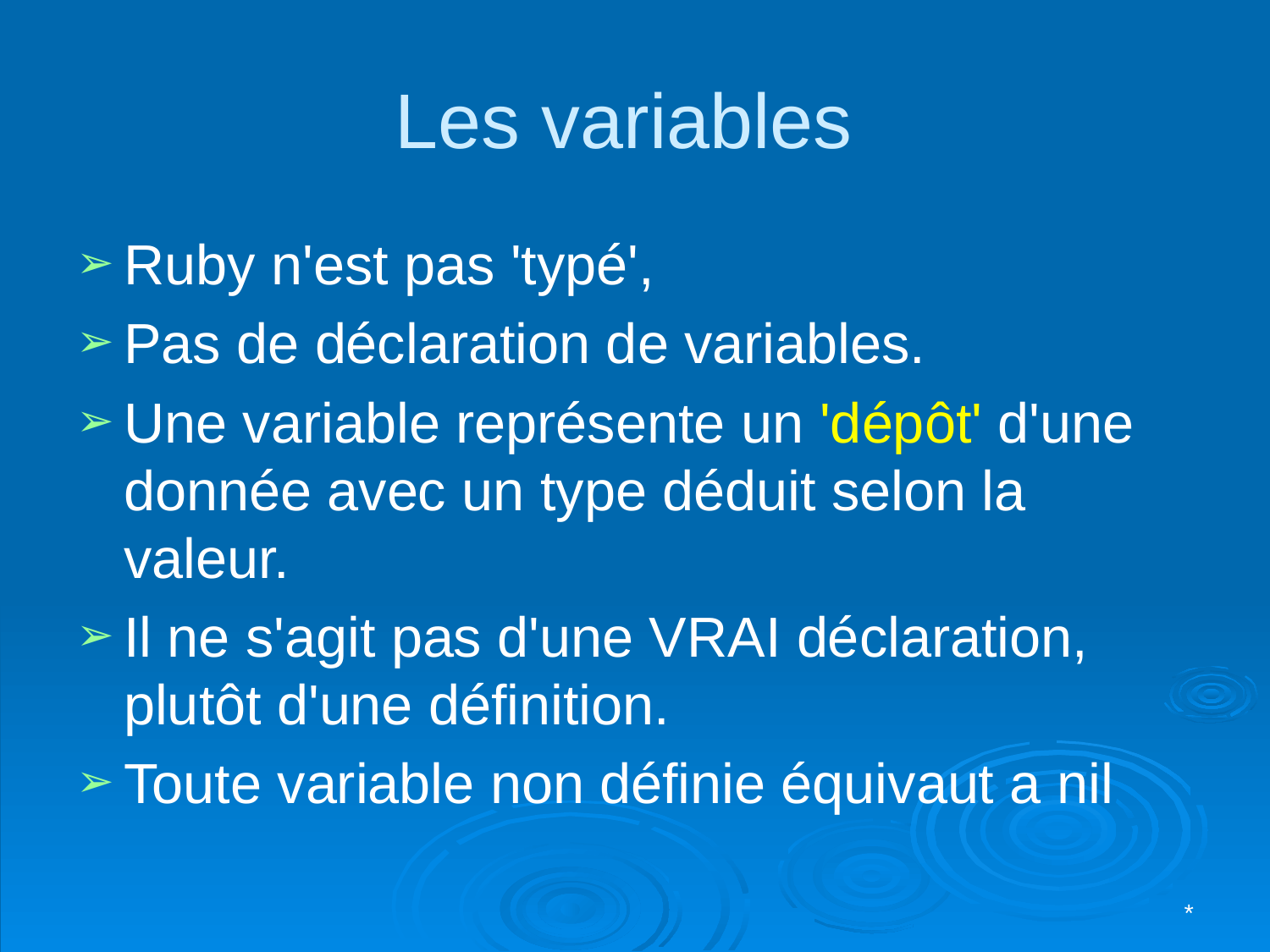

# Les variables
Ruby n'est pas 'typé',
Pas de déclaration de variables.
Une variable représente un 'dépôt' d'une donnée avec un type déduit selon la valeur.
Il ne s'agit pas d'une VRAI déclaration, plutôt d'une définition.
Toute variable non définie équivaut a nil
*